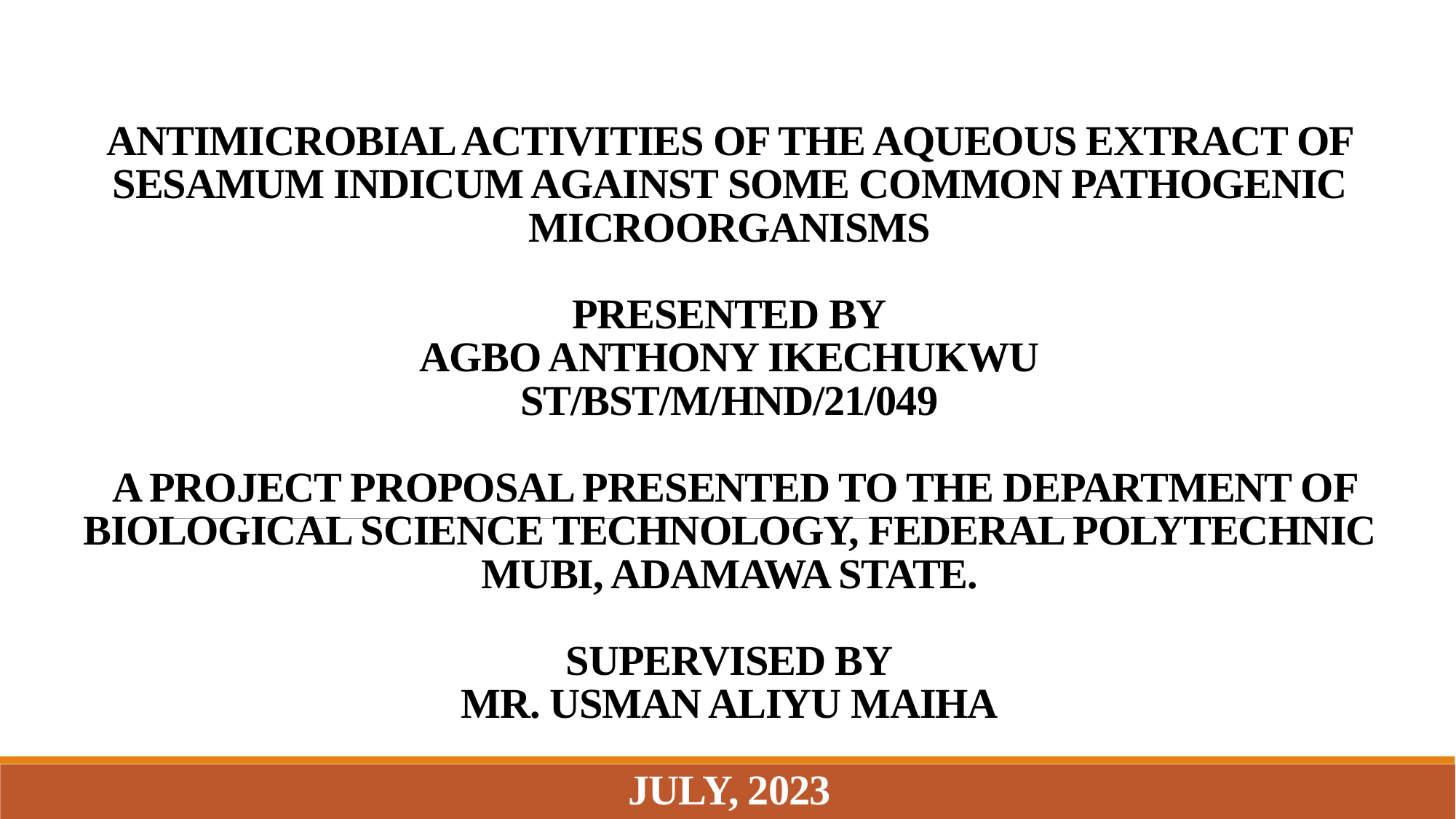

# ANTIMICROBIAL ACTIVITIES OF THE AQUEOUS EXTRACT OF SESAMUM INDICUM AGAINST SOME COMMON PATHOGENIC MICROORGANISMS   PRESENTED BY AGBO ANTHONY IKECHUKWU ST/BST/M/HND/21/049    A PROJECT PROPOSAL PRESENTED TO THE DEPARTMENT OF BIOLOGICAL SCIENCE TECHNOLOGY, FEDERAL POLYTECHNIC MUBI, ADAMAWA STATE.   SUPERVISED BY MR. USMAN ALIYU MAIHA   JULY, 2023